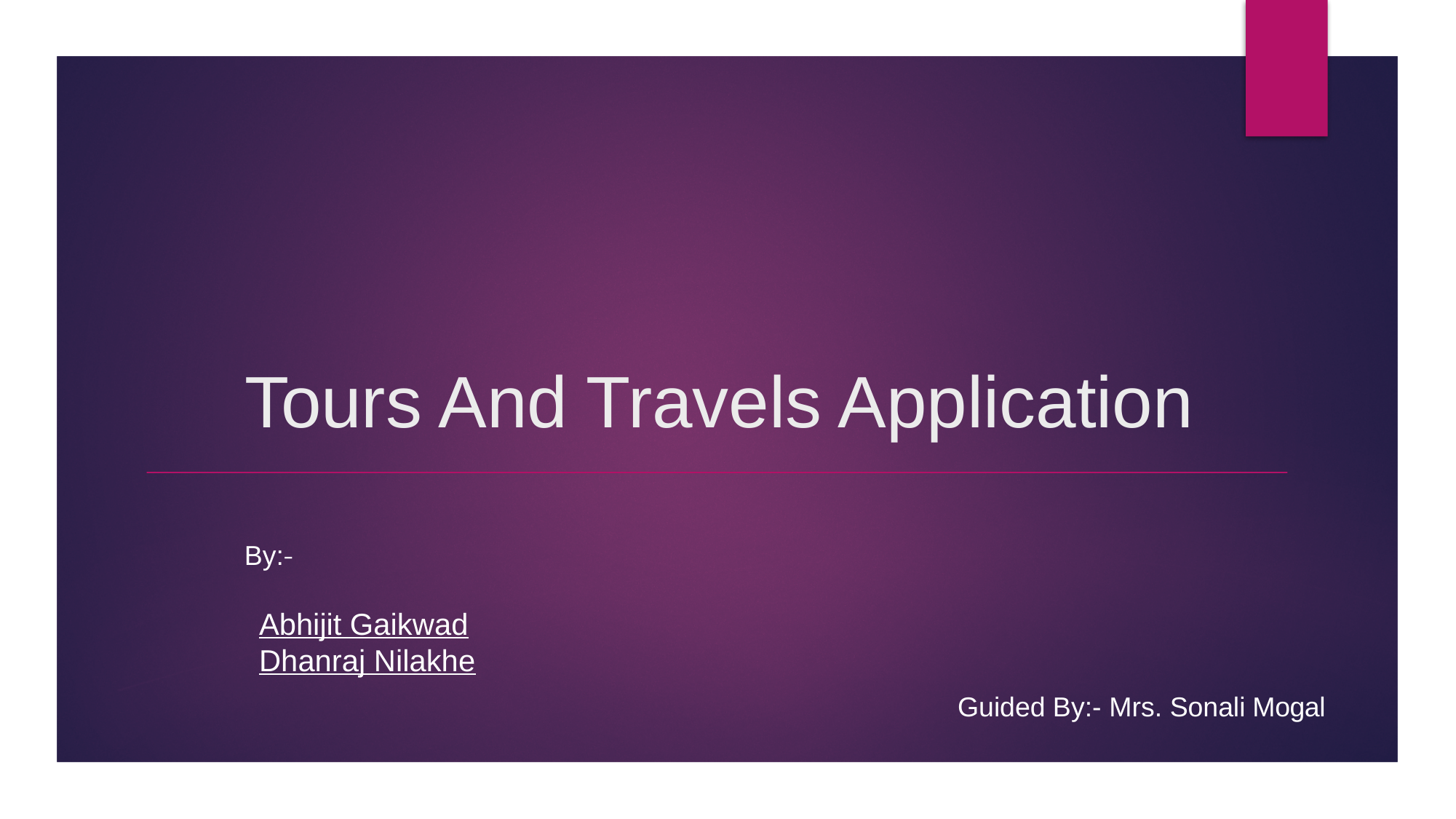

# Tours And Travels Application
By:-
Abhijit Gaikwad
Dhanraj Nilakhe
Guided By:- Mrs. Sonali Mogal